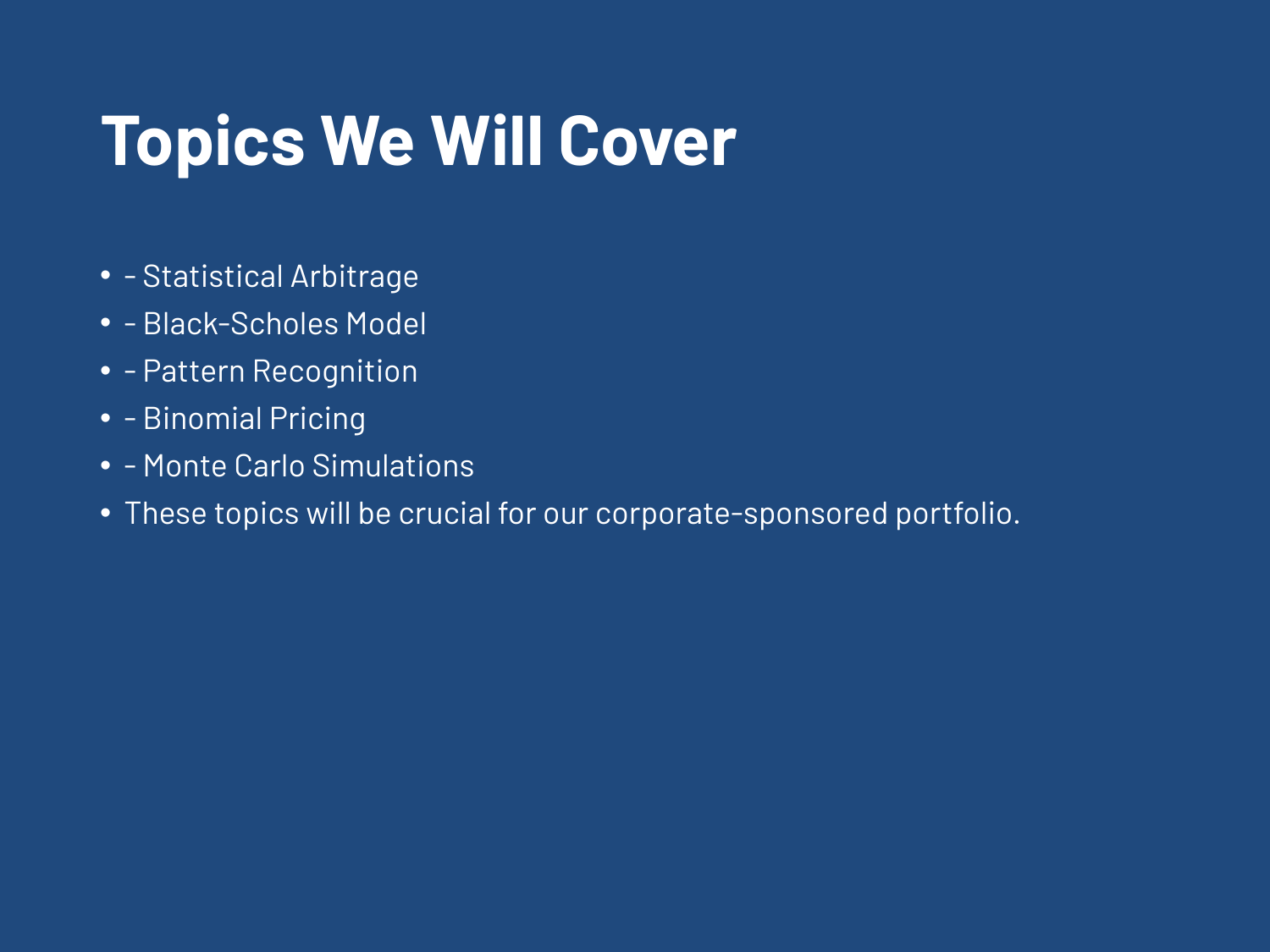

# Topics We Will Cover
- Statistical Arbitrage
- Black-Scholes Model
- Pattern Recognition
- Binomial Pricing
- Monte Carlo Simulations
These topics will be crucial for our corporate-sponsored portfolio.